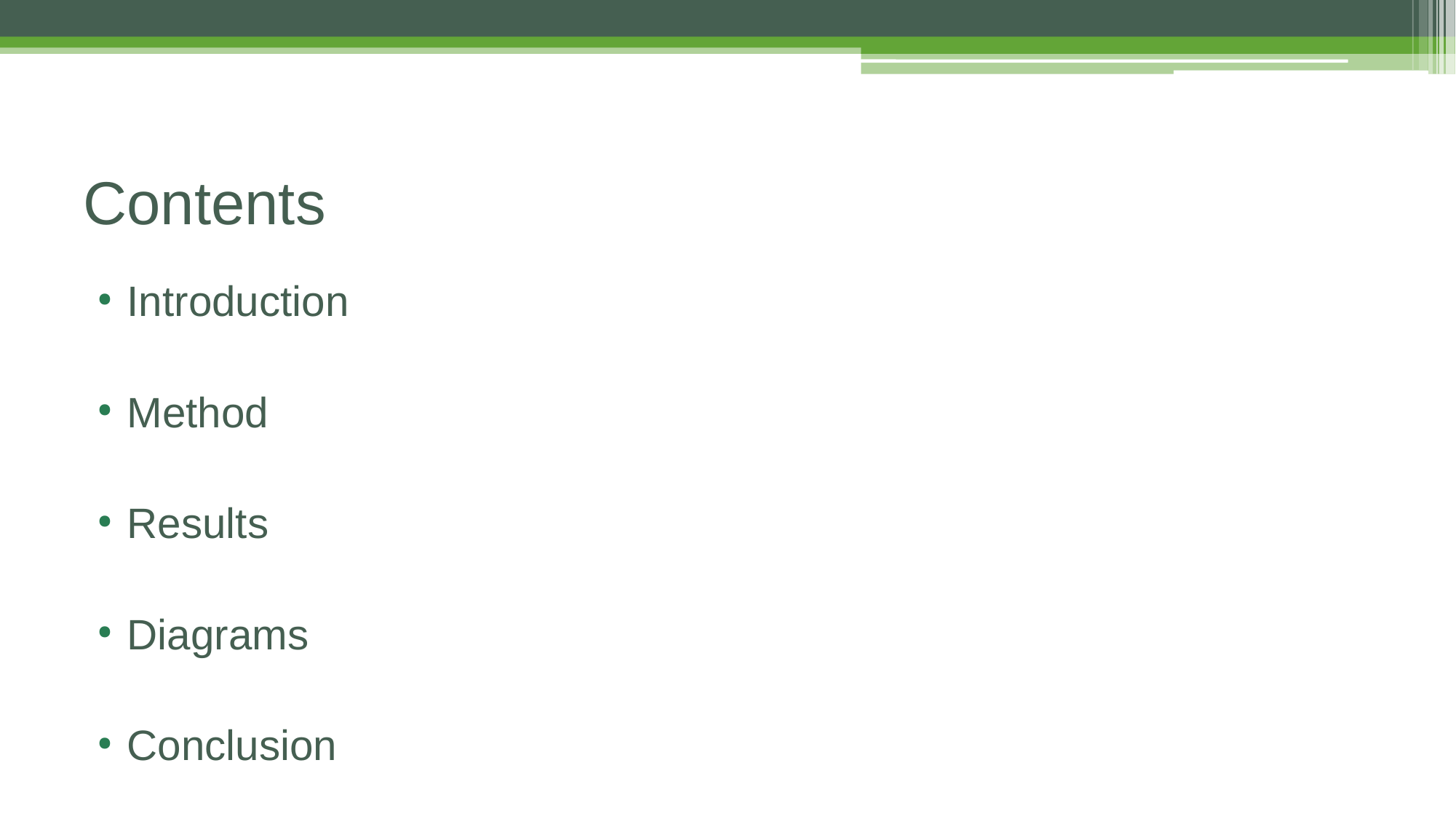

# Contents
Introduction

Method

Results

Diagrams

Conclusion